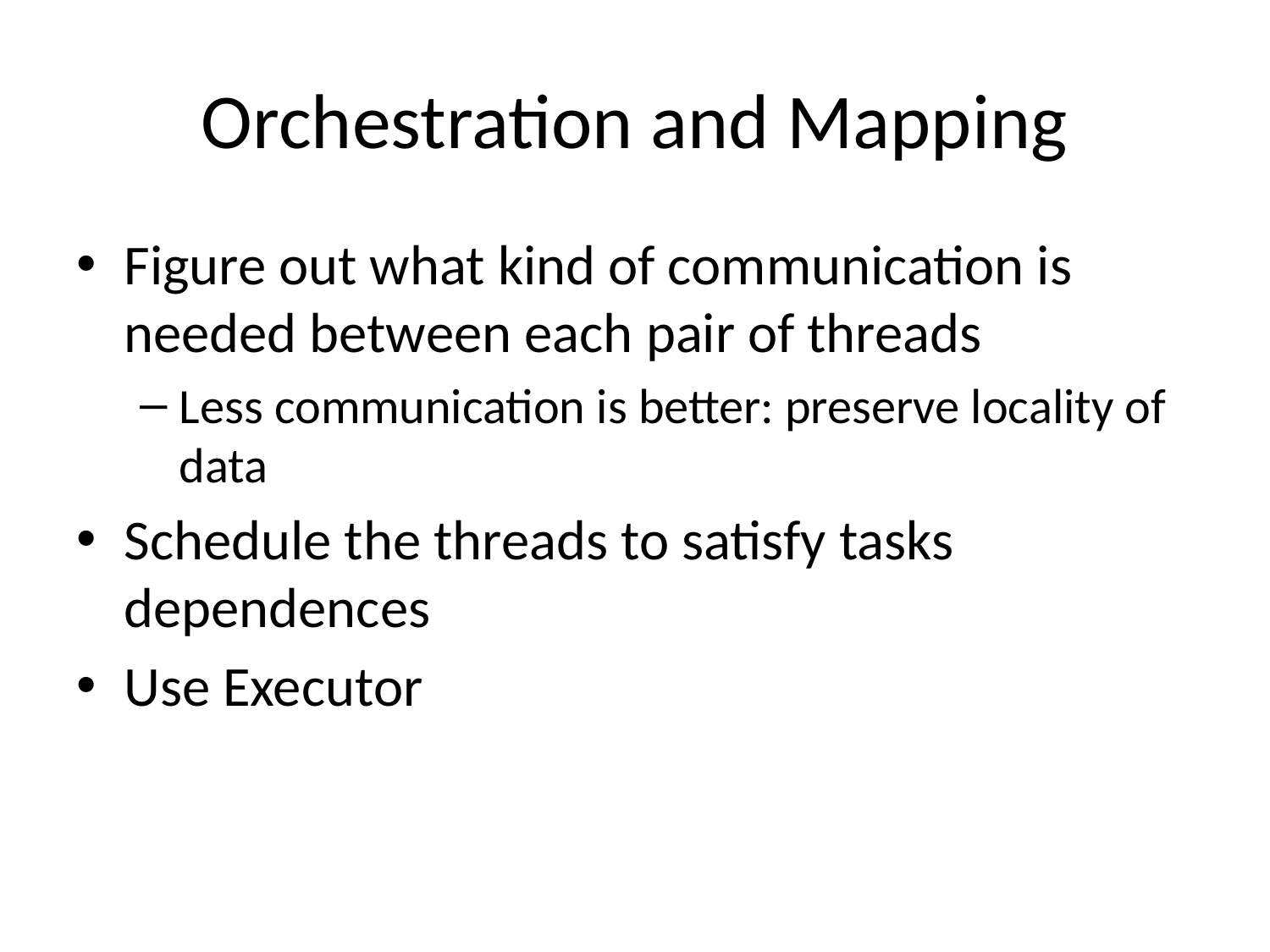

# Orchestration and Mapping
Figure out what kind of communication is needed between each pair of threads
Less communication is better: preserve locality of data
Schedule the threads to satisfy tasks dependences
Use Executor